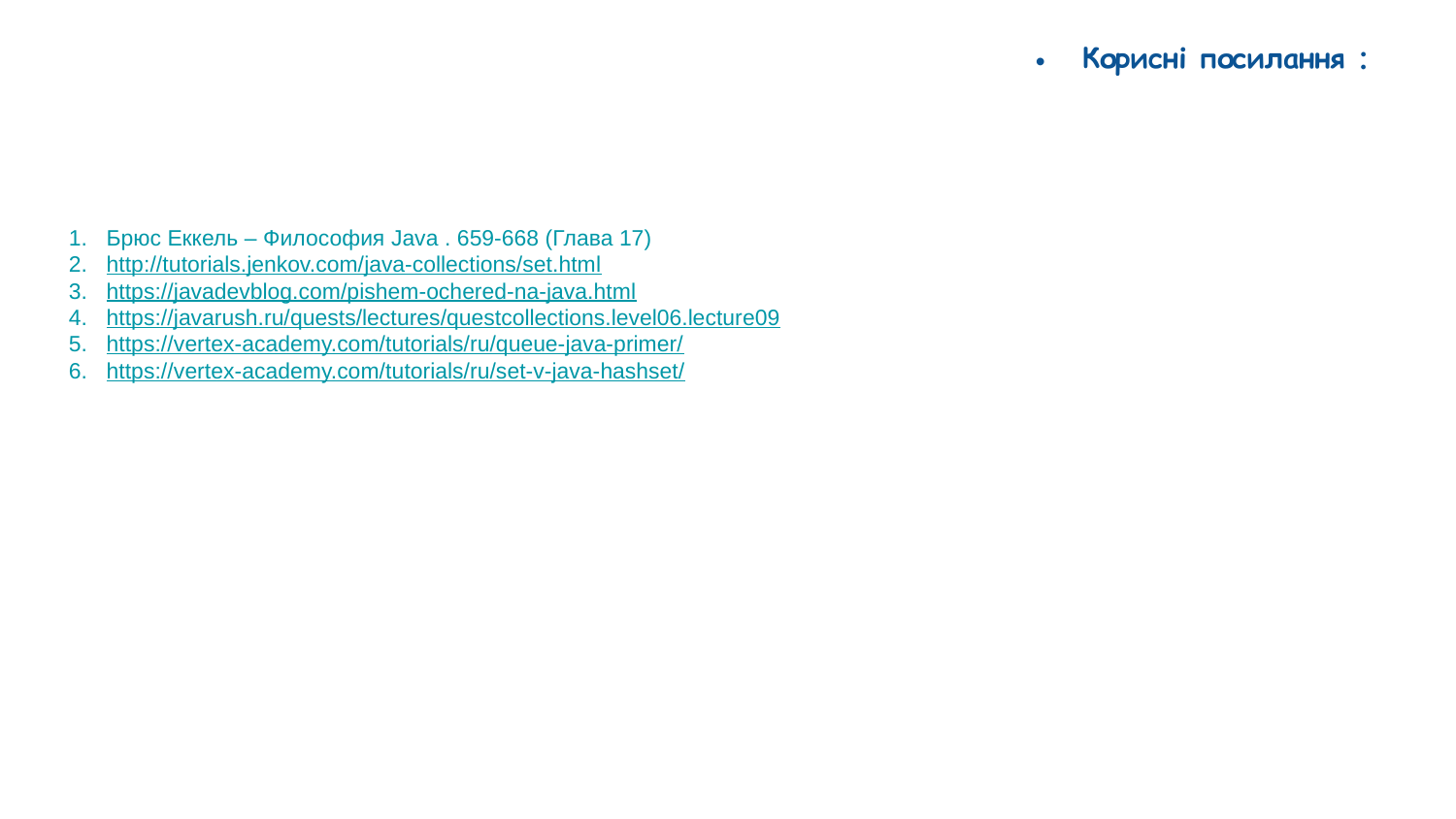

Корисні посилання :
Брюс Еккель – Философия Java . 659-668 (Глава 17)
http://tutorials.jenkov.com/java-collections/set.html
https://javadevblog.com/pishem-ochered-na-java.html
https://javarush.ru/quests/lectures/questcollections.level06.lecture09
https://vertex-academy.com/tutorials/ru/queue-java-primer/
https://vertex-academy.com/tutorials/ru/set-v-java-hashset/